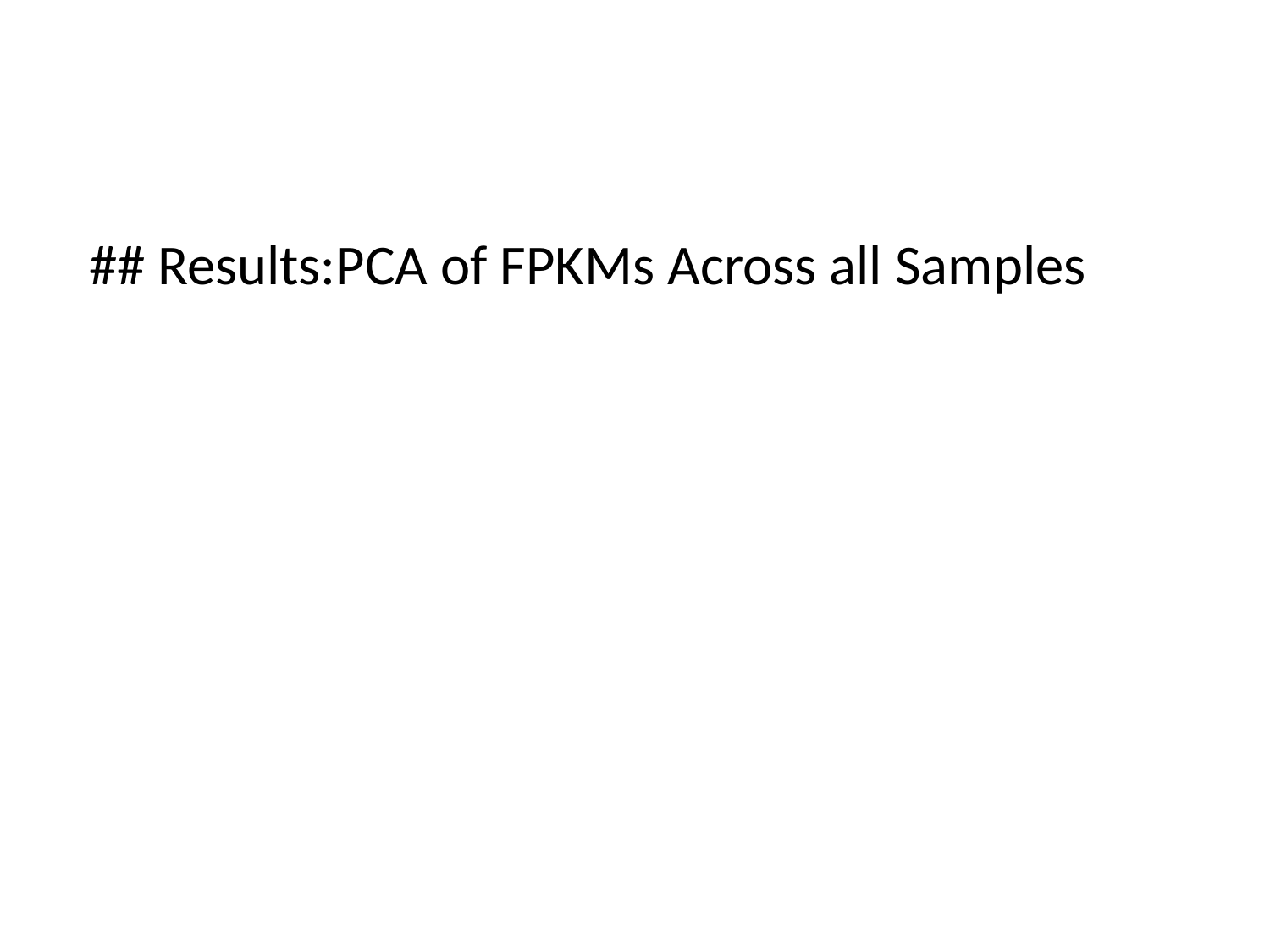

## Results:PCA of FPKMs Across all Samples